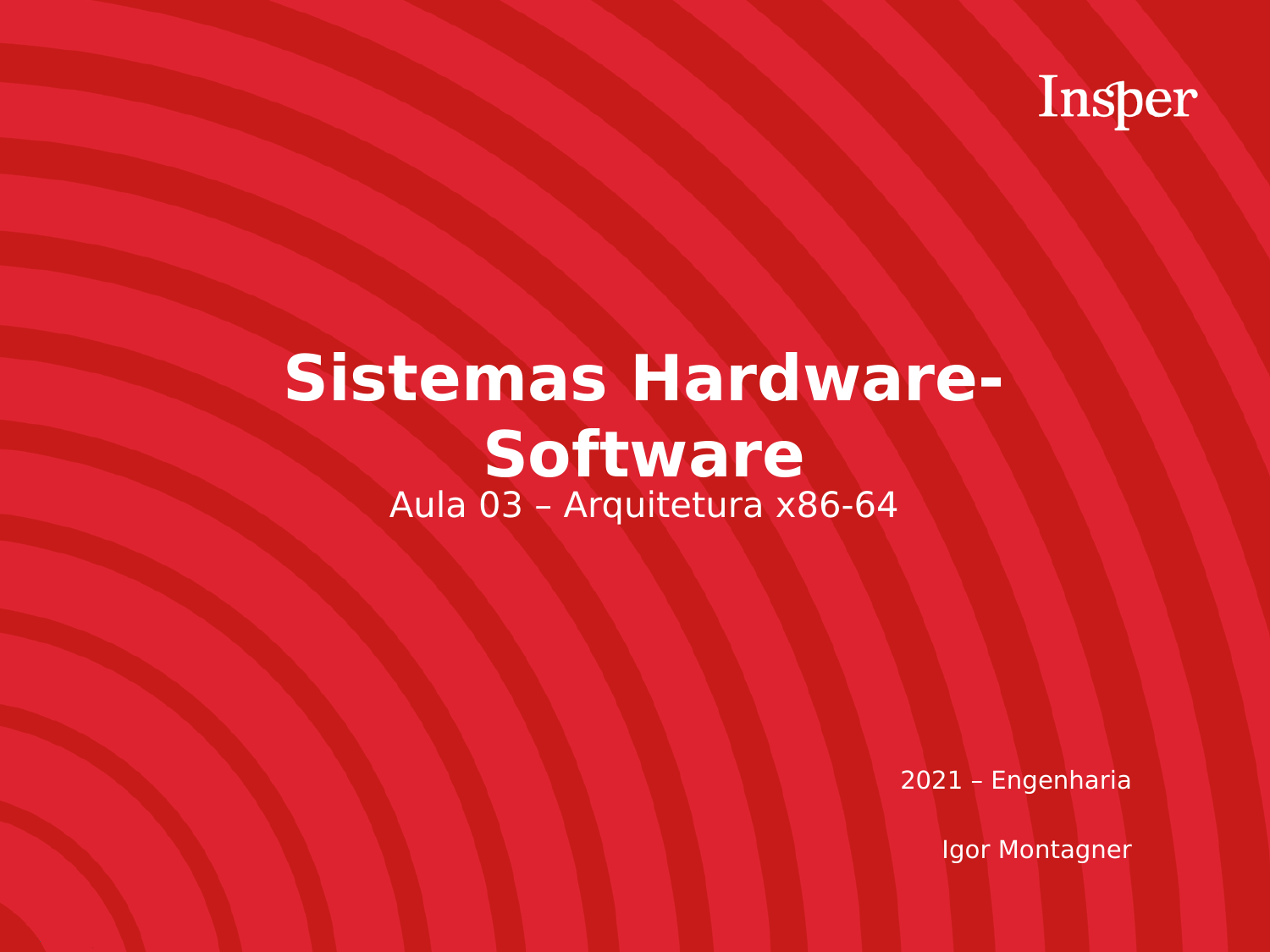

Sistemas Hardware-Software
Aula 03 – Arquitetura x86-64

2021 – Engenharia

Igor Montagner